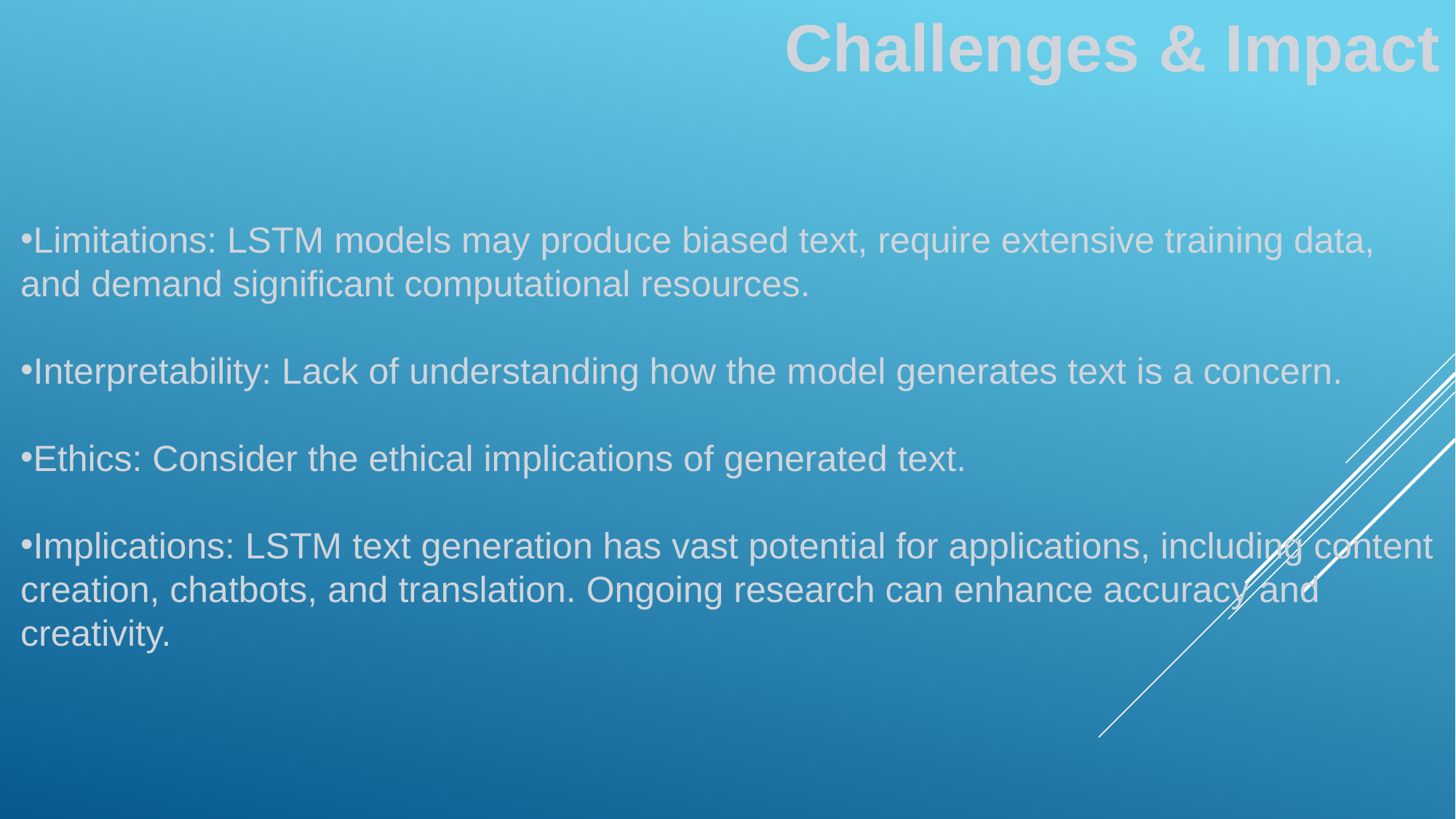

Challenges & Impact

Limitations: LSTM models may produce biased text, require extensive training data, and demand significant computational resources.

Interpretability: Lack of understanding how the model generates text is a concern.

Ethics: Consider the ethical implications of generated text.

Implications: LSTM text generation has vast potential for applications, including content creation, chatbots, and translation. Ongoing research can enhance accuracy and creativity.